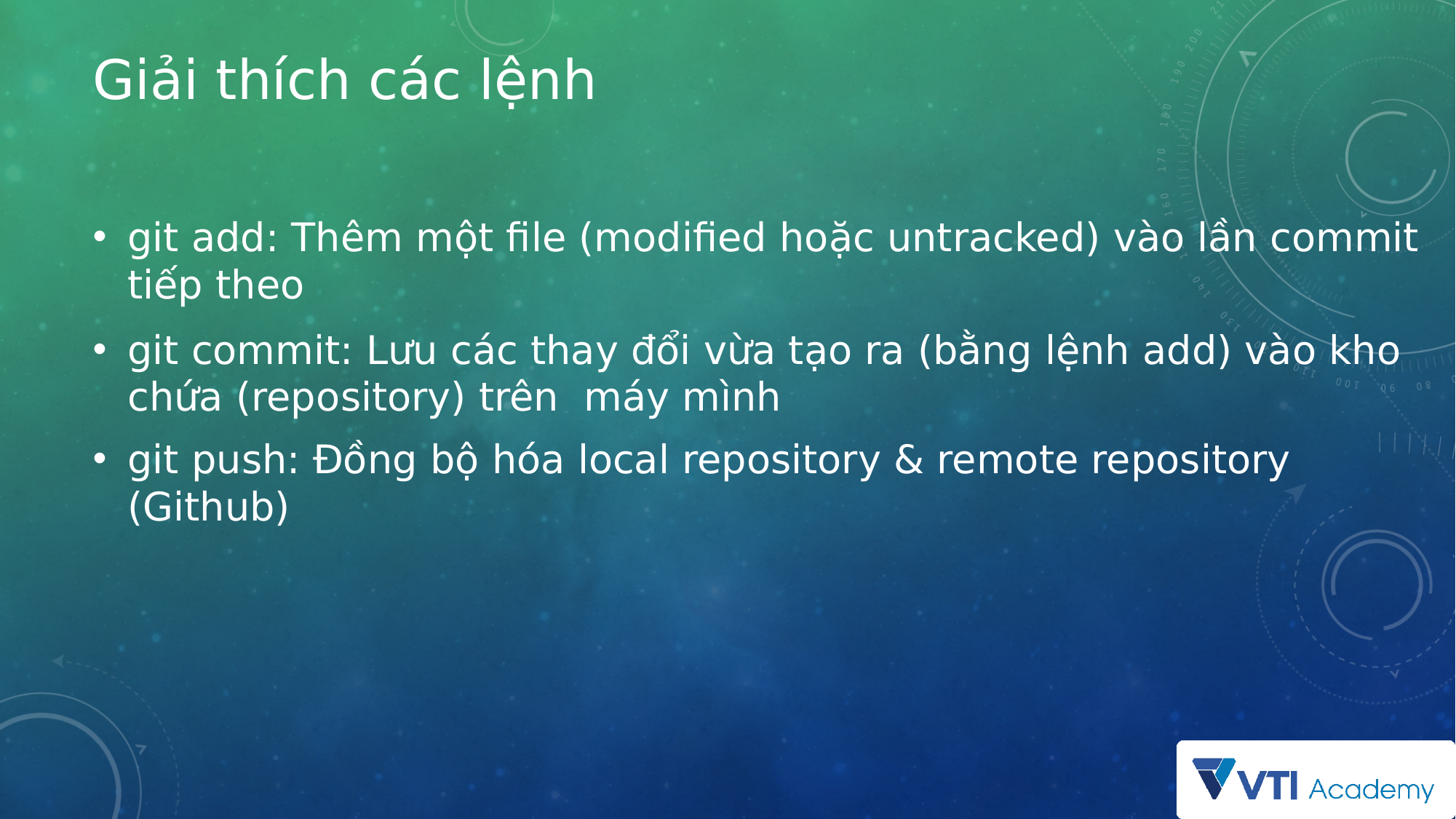

# Giải thích các lệnh
git add: Thêm một file (modified hoặc untracked) vào lần commit tiếp theo
git commit: Lưu các thay đổi vừa tạo ra (bằng lệnh add) vào kho chứa (repository) trên  máy mình
git push: Đồng bộ hóa local repository & remote repository (Github)